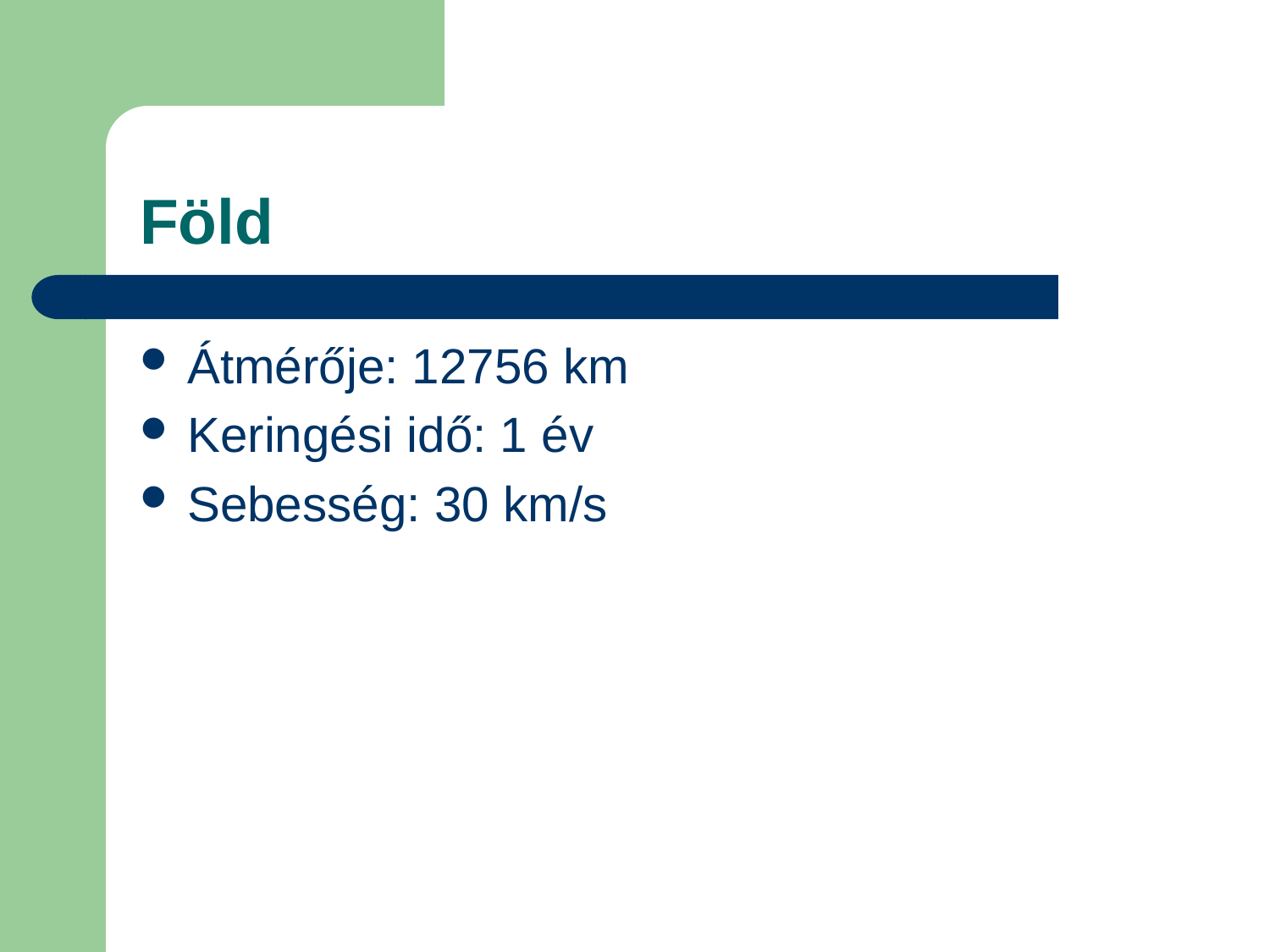

# Föld
Átmérője: 12756 km
Keringési idő: 1 év
Sebesség: 30 km/s